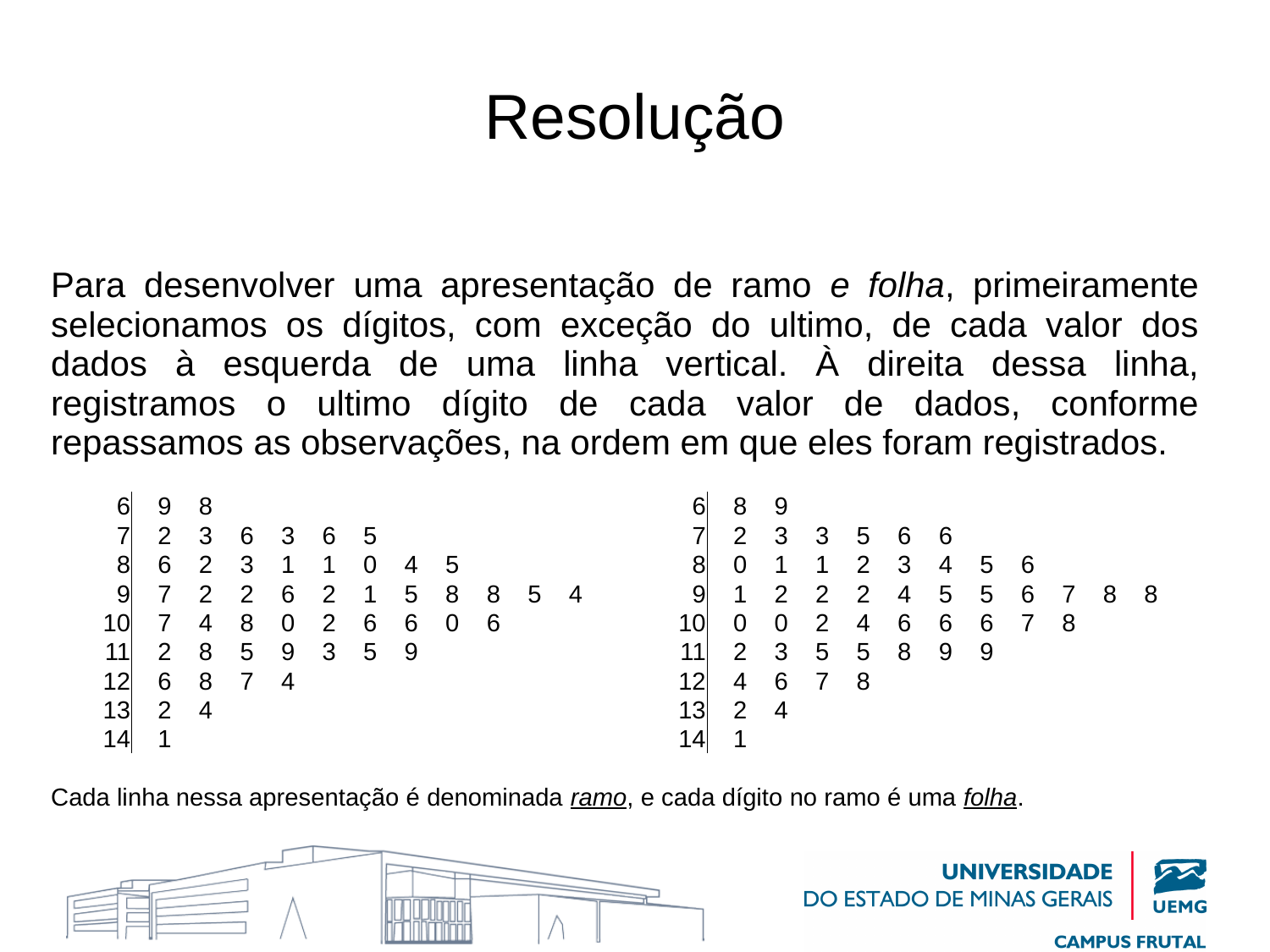

# Resolução
| Para desenvolver uma apresentação de ramo e folha, primeiramente selecionamos os dígitos, com exceção do ultimo, de cada valor dos dados à esquerda de uma linha vertical. À direita dessa linha, registramos o ultimo dígito de cada valor de dados, conforme repassamos as observações, na ordem em que eles foram registrados. |  |  |  |  |  |  |  |  |  |  |  |  |  |  |  |  |  |  |  |  |  |  |  |  |  |  |  |
| --- | --- | --- | --- | --- | --- | --- | --- | --- | --- | --- | --- | --- | --- | --- | --- | --- | --- | --- | --- | --- | --- | --- | --- | --- | --- | --- | --- |
|  |  |  |  |  |  |  |  |  |  |  |  |  |  |  |  |  |  |  |  |  |  |  |  |  |  |  |  |
|  | 6 | 9 | 8 |  |  |  |  |  |  |  |  |  |  |  | 6 | 8 | 9 |  |  |  |  |  |  |  |  |  |  |
|  | 7 | 2 | 3 | 6 | 3 | 6 | 5 |  |  |  |  |  |  |  | 7 | 2 | 3 | 3 | 5 | 6 | 6 |  |  |  |  |  |  |
|  | 8 | 6 | 2 | 3 | 1 | 1 | 0 | 4 | 5 |  |  |  |  |  | 8 | 0 | 1 | 1 | 2 | 3 | 4 | 5 | 6 |  |  |  |  |
|  | 9 | 7 | 2 | 2 | 6 | 2 | 1 | 5 | 8 | 8 | 5 | 4 |  |  | 9 | 1 | 2 | 2 | 2 | 4 | 5 | 5 | 6 | 7 | 8 | 8 |  |
|  | 10 | 7 | 4 | 8 | 0 | 2 | 6 | 6 | 0 | 6 |  |  |  |  | 10 | 0 | 0 | 2 | 4 | 6 | 6 | 6 | 7 | 8 |  |  |  |
|  | 11 | 2 | 8 | 5 | 9 | 3 | 5 | 9 |  |  |  |  |  |  | 11 | 2 | 3 | 5 | 5 | 8 | 9 | 9 |  |  |  |  |  |
|  | 12 | 6 | 8 | 7 | 4 |  |  |  |  |  |  |  |  |  | 12 | 4 | 6 | 7 | 8 |  |  |  |  |  |  |  |  |
|  | 13 | 2 | 4 |  |  |  |  |  |  |  |  |  |  |  | 13 | 2 | 4 |  |  |  |  |  |  |  |  |  |  |
|  | 14 | 1 |  |  |  |  |  |  |  |  |  |  |  |  | 14 | 1 |  |  |  |  |  |  |  |  |  |  |  |
|  |  |  |  |  |  |  |  |  |  |  |  |  |  |  |  |  |  |  |  |  |  |  |  |  |  |  |  |
| Cada linha nessa apresentação é denominada ramo, e cada dígito no ramo é uma folha. |  |  |  |  |  |  |  |  |  |  |  |  |  |  |  |  |  |  |  |  |  |  |  |  |  |  |  |